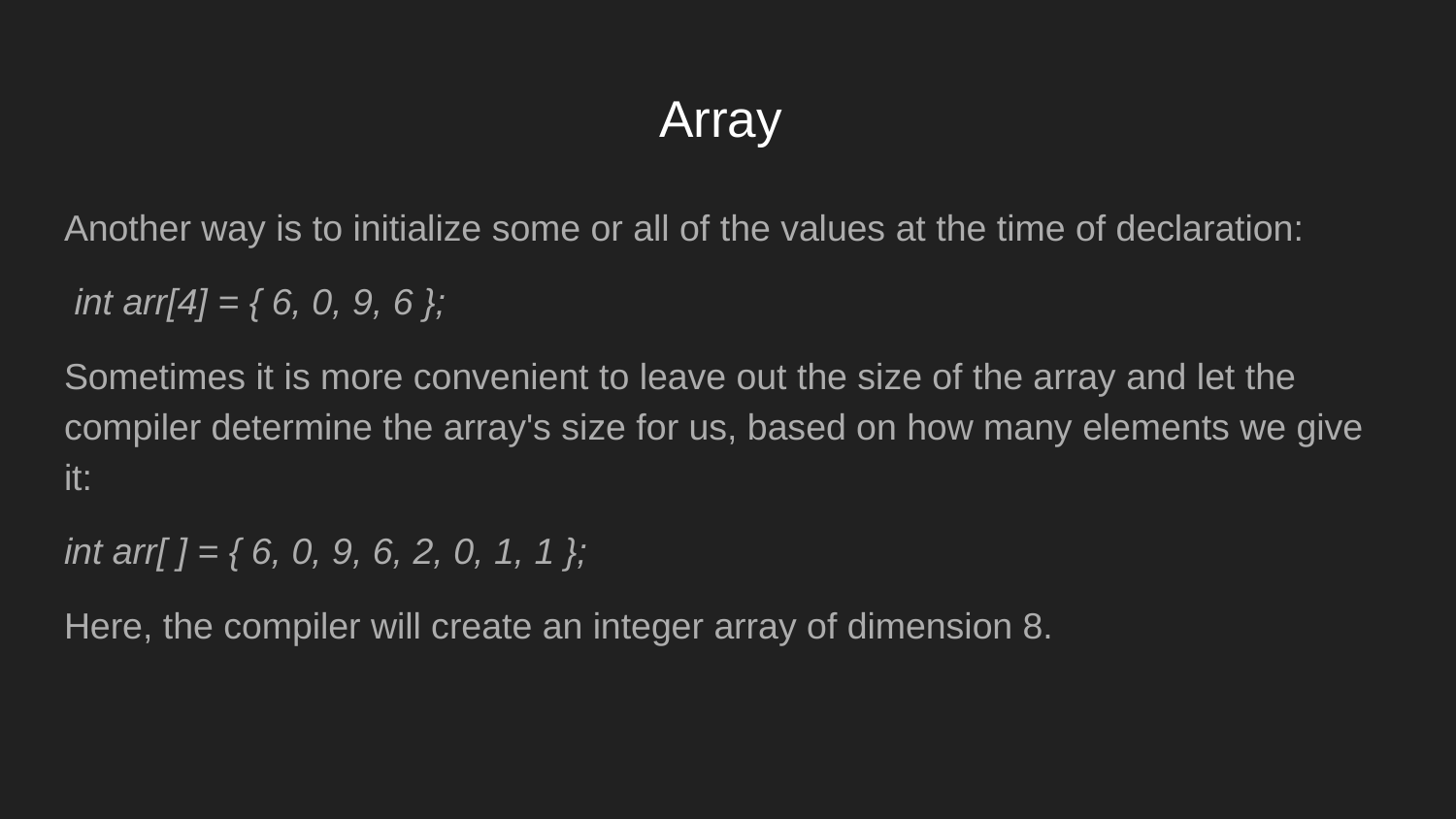

# Array
Another way is to initialize some or all of the values at the time of declaration:
 int arr[4] = { 6, 0, 9, 6 };
Sometimes it is more convenient to leave out the size of the array and let the compiler determine the array's size for us, based on how many elements we give it:
int arr[ ] = { 6, 0, 9, 6, 2, 0, 1, 1 };
Here, the compiler will create an integer array of dimension 8.